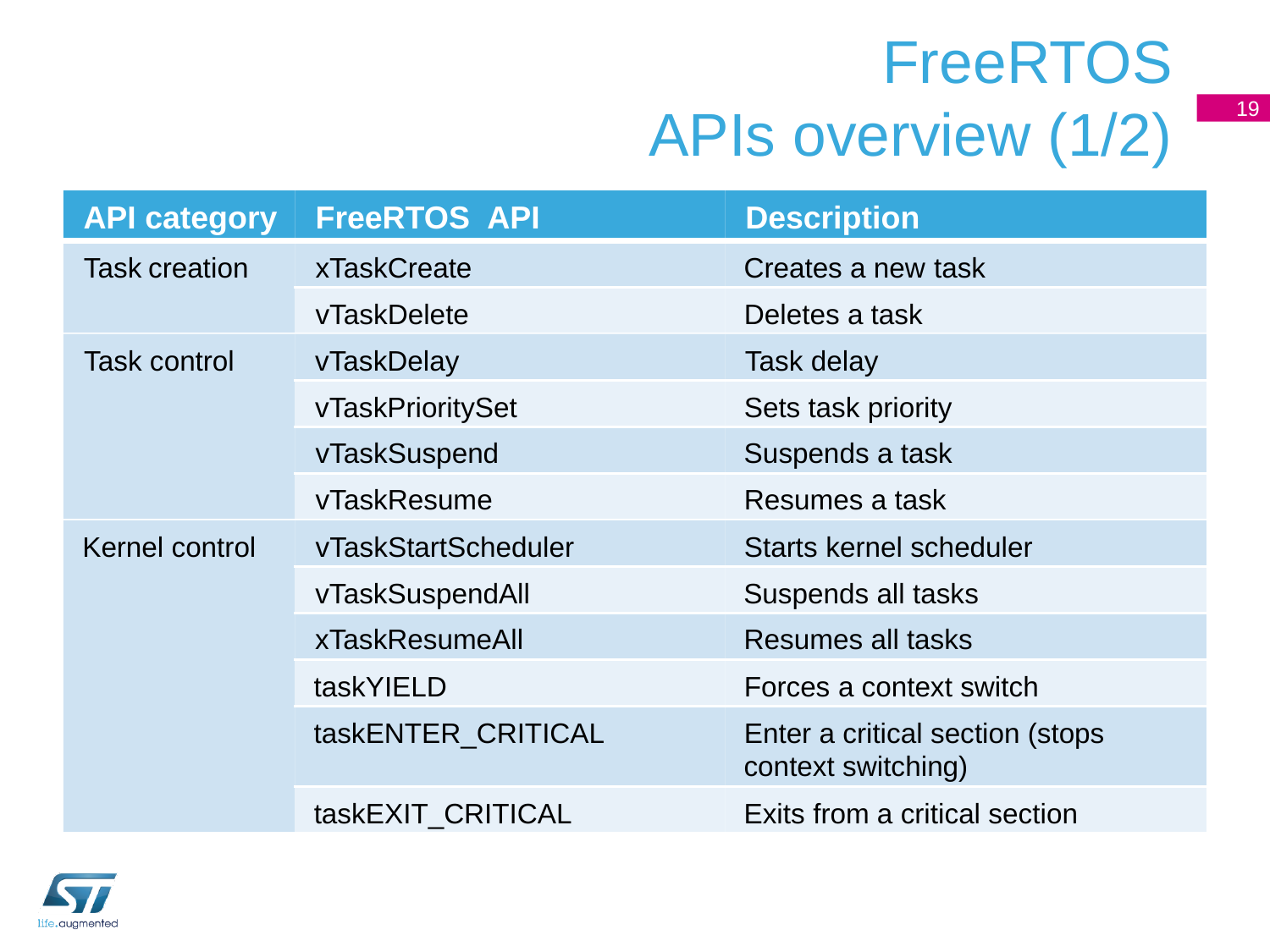

# FreeRTOS APIs overview (1/2)
19

API category
FreeRTOS
API
Description

Task
creation
xTaskCreate
Creates a new
task

vTaskDelete
Deletes a task

Task control
vTaskDelay
Task delay

vTaskPrioritySet
Set
s task priority

vTaskSuspend
Suspends
a task

vTaskResume
Resumes
a task

Kernel control
vTaskStartScheduler
Starts
kernel scheduler

vTaskSuspendAll
Suspends all tasks

xTaskResumeAll
Resumes all
tasks

taskYIELD
Forces
a context switch

taskENTER_CRITICAL
Enter
a critical section (stops
context switching)

taskEXIT_CRITICAL
Exits
from a critical section